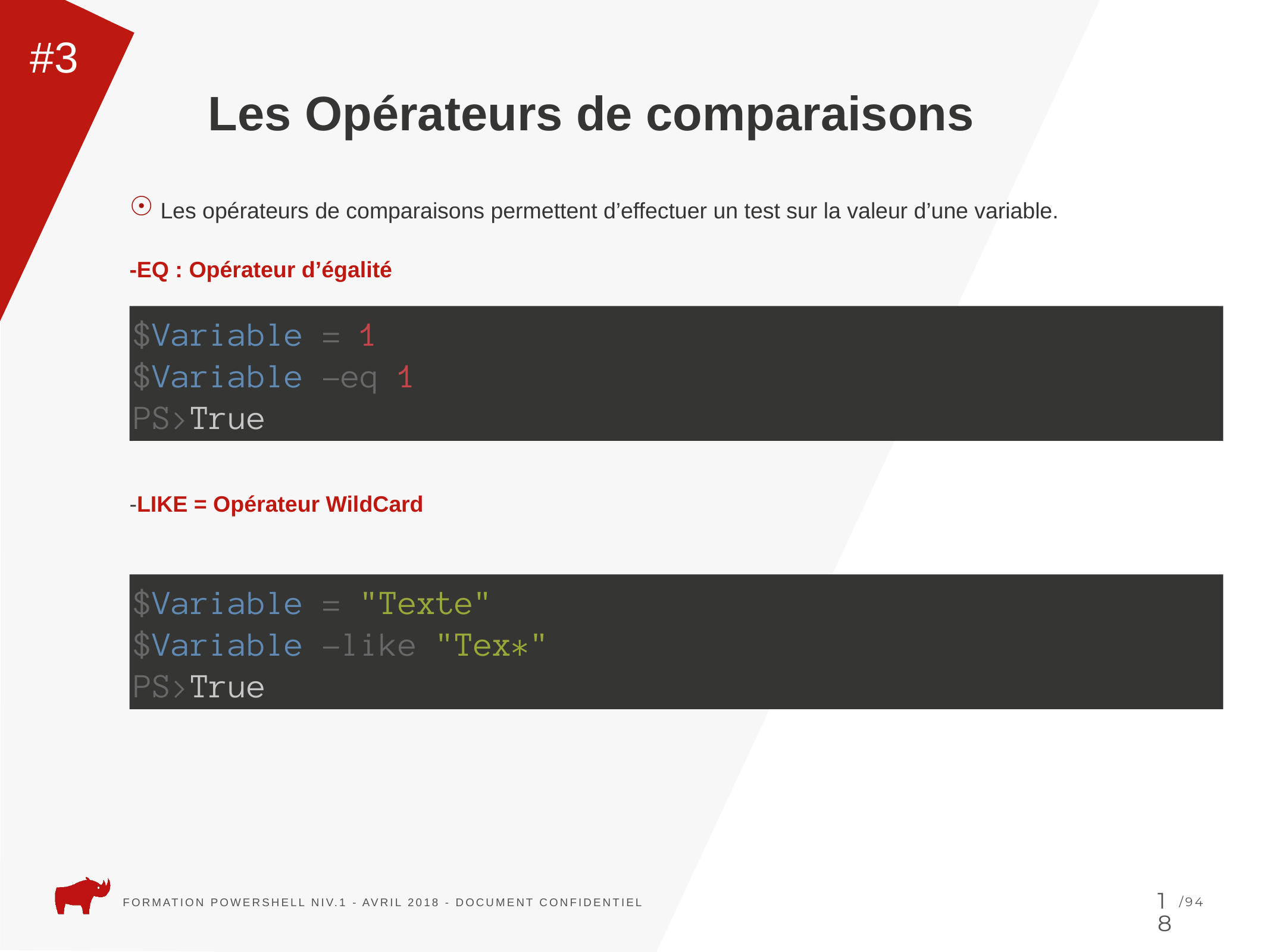

Les Opérateurs de comparaisons
#3
Les opérateurs de comparaisons permettent d’effectuer un test sur la valeur d’une variable.
-EQ : Opérateur d’égalité

-LIKE = Opérateur WildCard

$Variable = 1
$Variable -eq 1
PS>True
$Variable = "Texte"
$Variable -like "Tex*"
PS>True
18